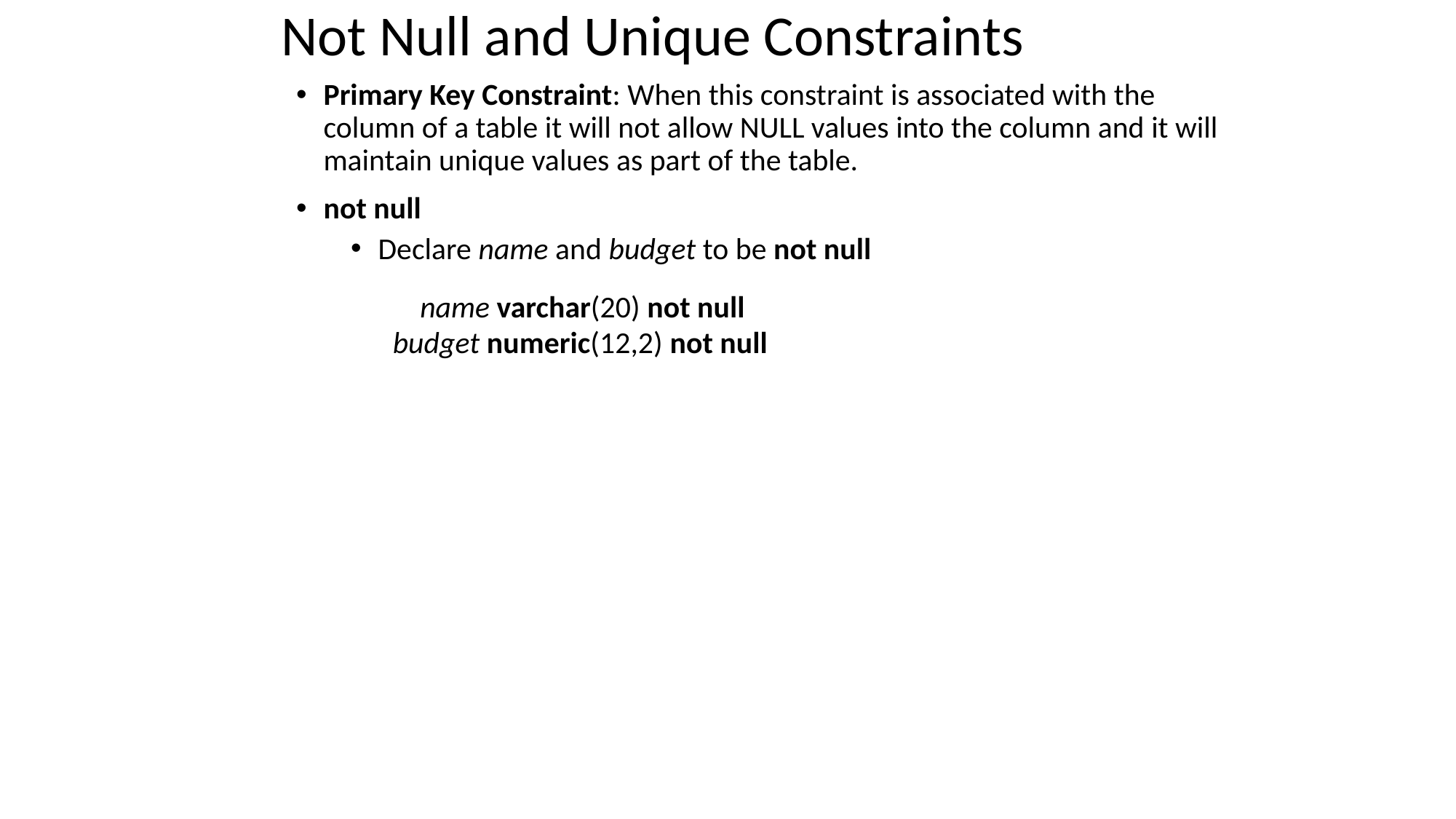

# Not Null and Unique Constraints
Primary Key Constraint: When this constraint is associated with the column of a table it will not allow NULL values into the column and it will maintain unique values as part of the table.
not null
Declare name and budget to be not null
	          name varchar(20) not null
          budget numeric(12,2) not null